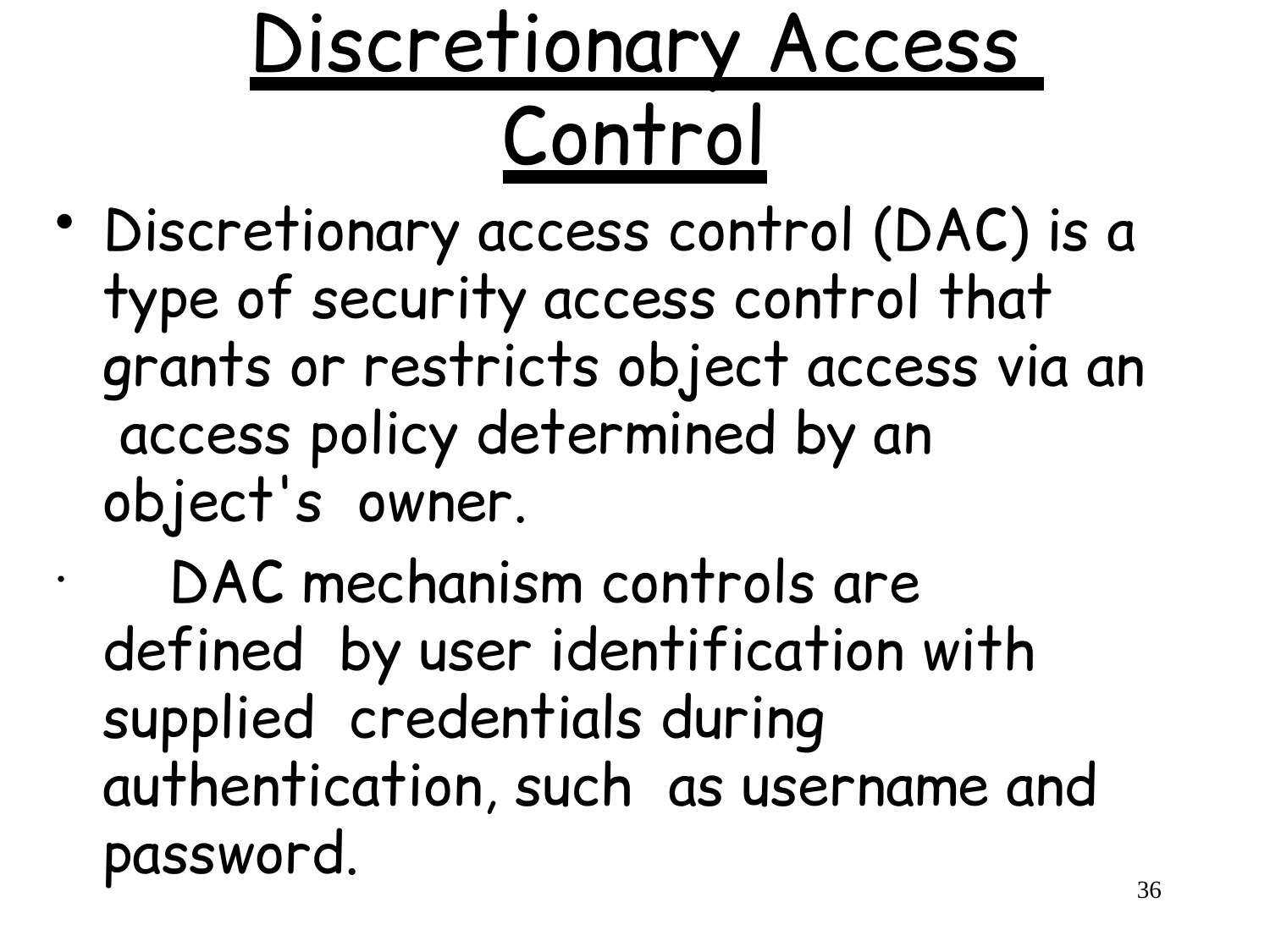

# Discretionary Access  Control
Discretionary access control (DAC) is a  type of security access control that  grants or restricts object access via an  access policy determined by an object's  owner.
	DAC mechanism controls are defined  by user identification with supplied  credentials during authentication, such  as username and password.
36